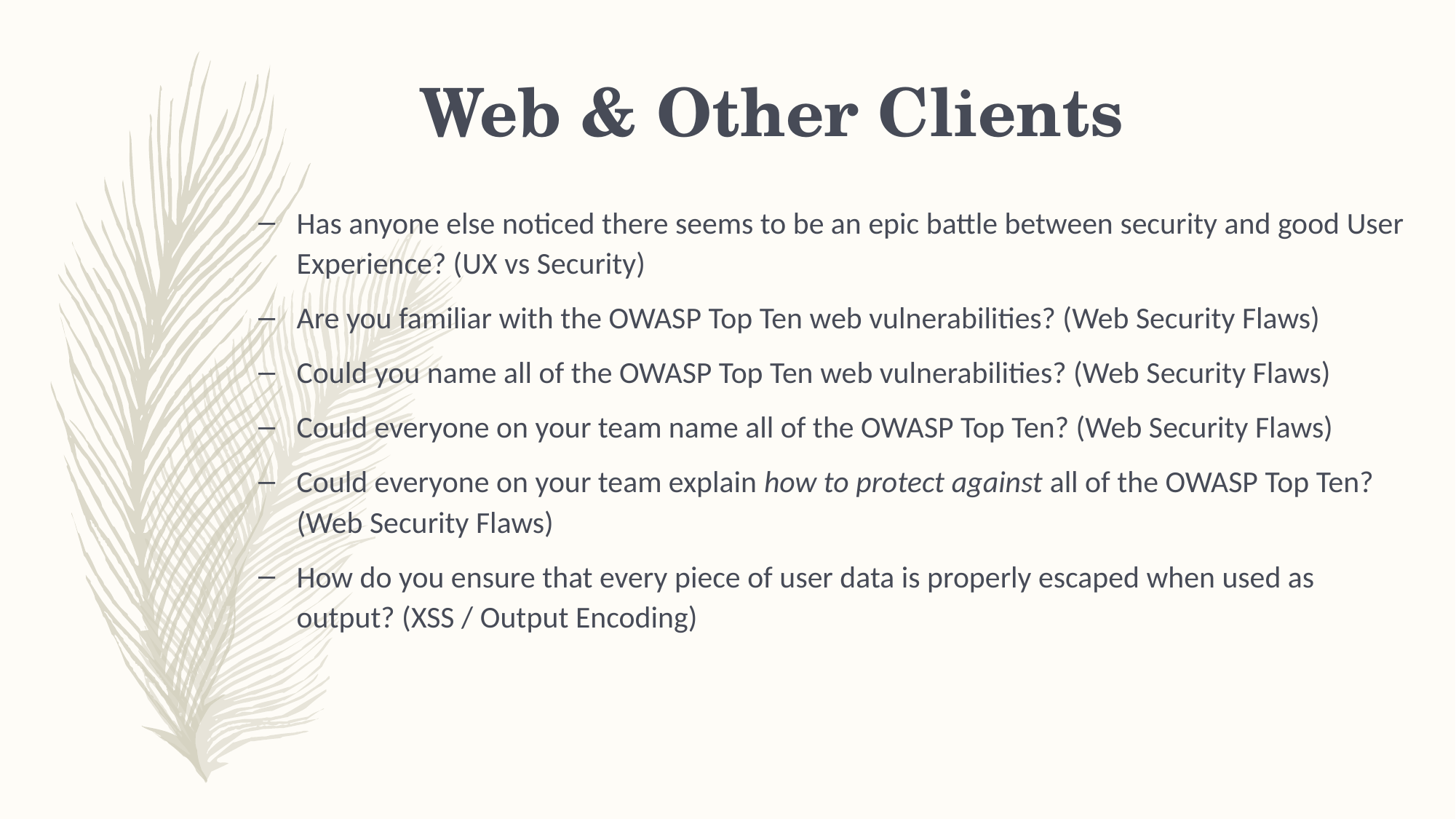

Web & Other Clients
Has anyone else noticed there seems to be an epic battle between security and good User Experience? (UX vs Security)
Are you familiar with the OWASP Top Ten web vulnerabilities? (Web Security Flaws)
Could you name all of the OWASP Top Ten web vulnerabilities? (Web Security Flaws)
Could everyone on your team name all of the OWASP Top Ten? (Web Security Flaws)
Could everyone on your team explain how to protect against all of the OWASP Top Ten? (Web Security Flaws)
How do you ensure that every piece of user data is properly escaped when used as output? (XSS / Output Encoding)